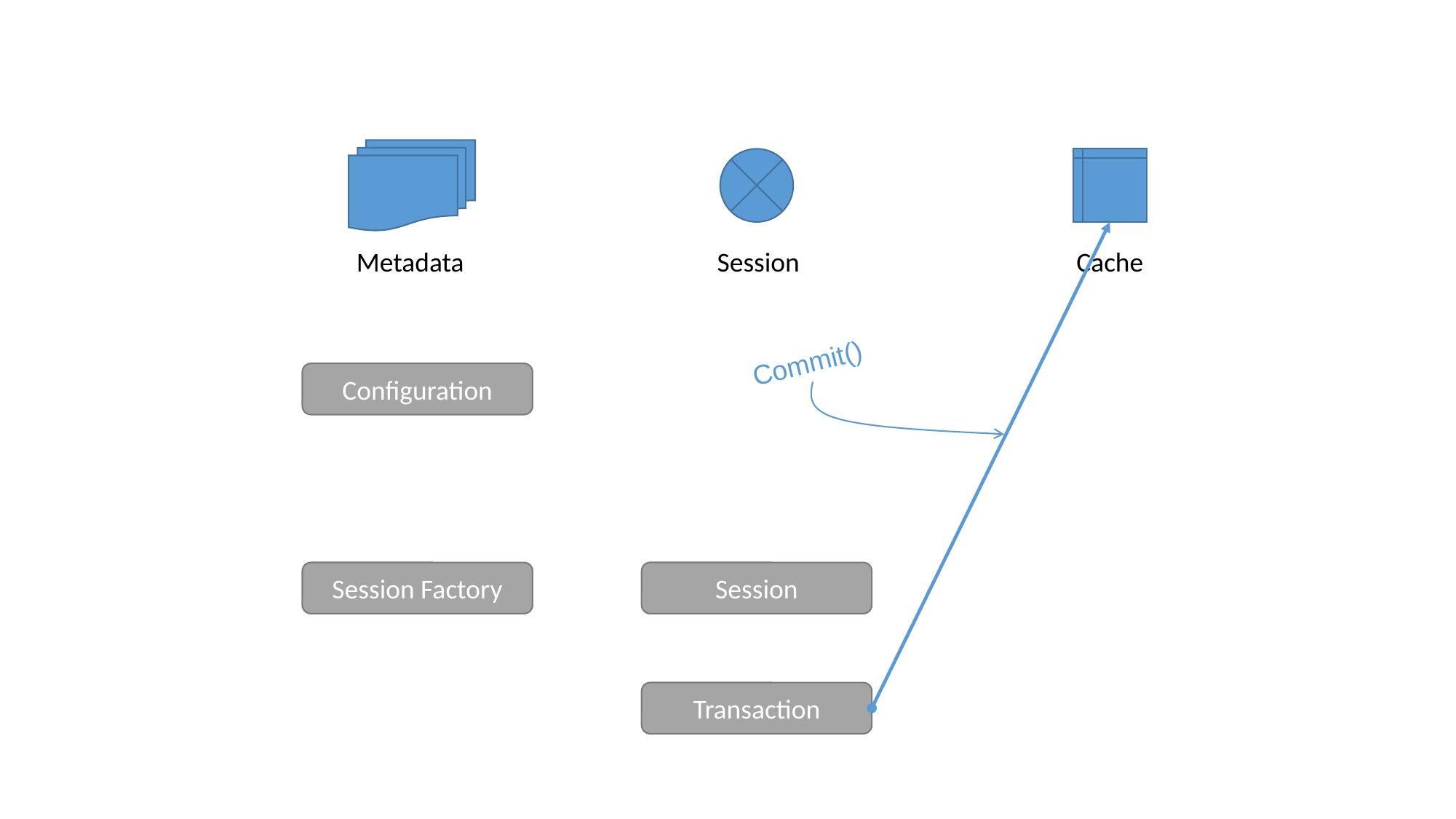

Metadata
Session
Cache
Commit()
Configuration

Session Factory
Session
Transaction